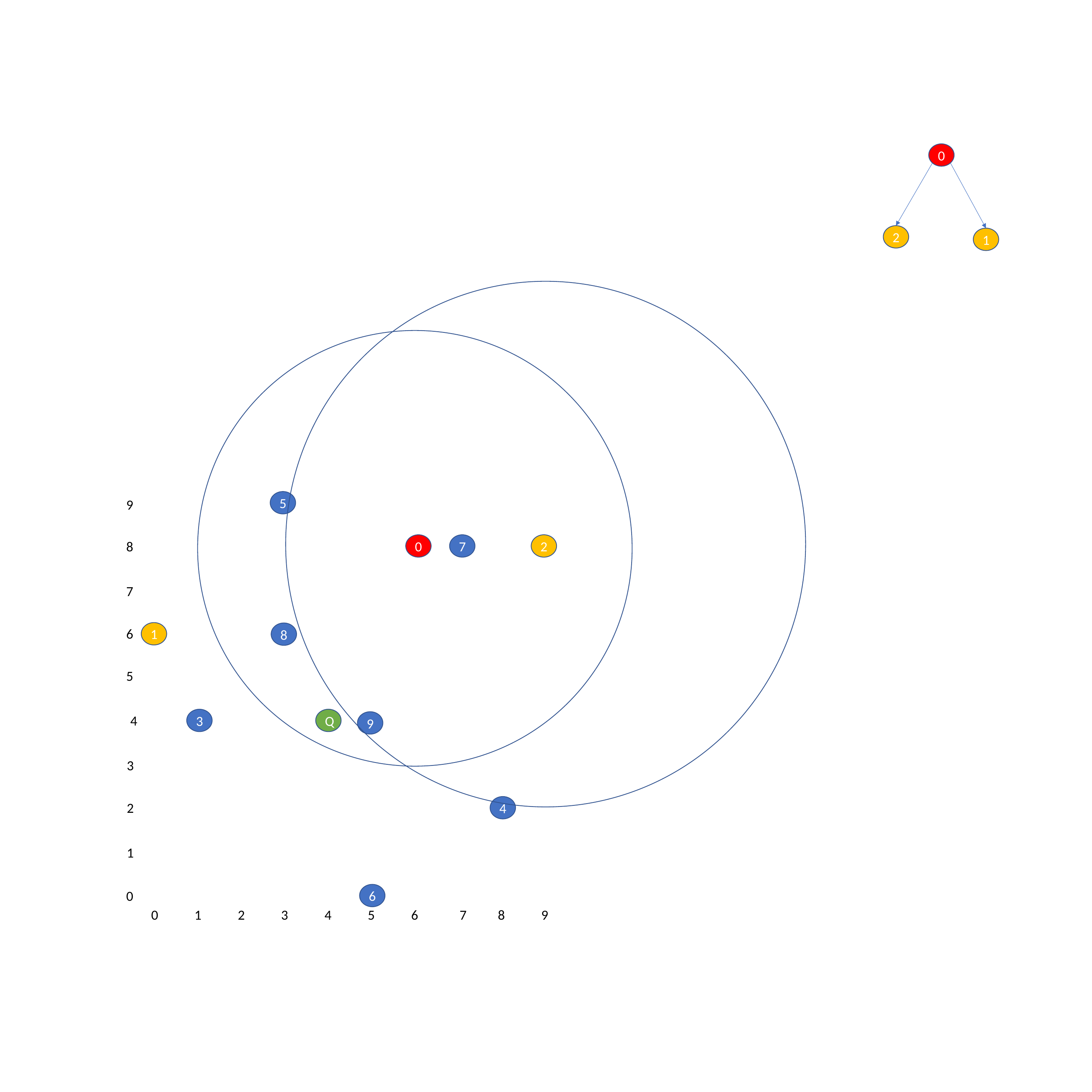

0
2
1

5
9
0
7
2
8
7
6
1
8
5
3
Q
4
9
3
4
2
1
6
0
0
2
3
4
5
7
8
9
1
6